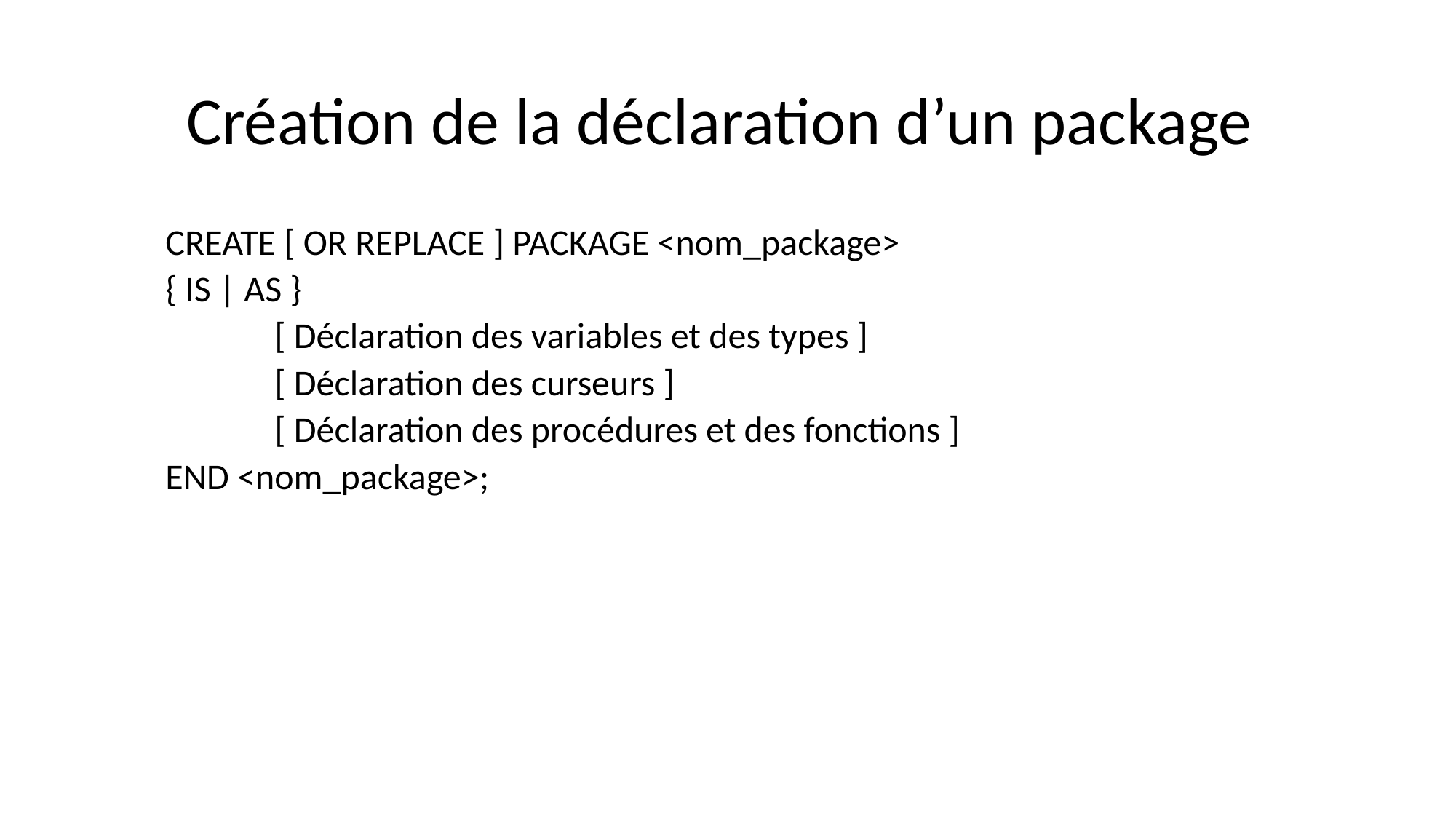

# Création de la déclaration d’un package
CREATE [ OR REPLACE ] PACKAGE <nom_package>
{ IS | AS }
	[ Déclaration des variables et des types ]
	[ Déclaration des curseurs ]
	[ Déclaration des procédures et des fonctions ]
END <nom_package>;